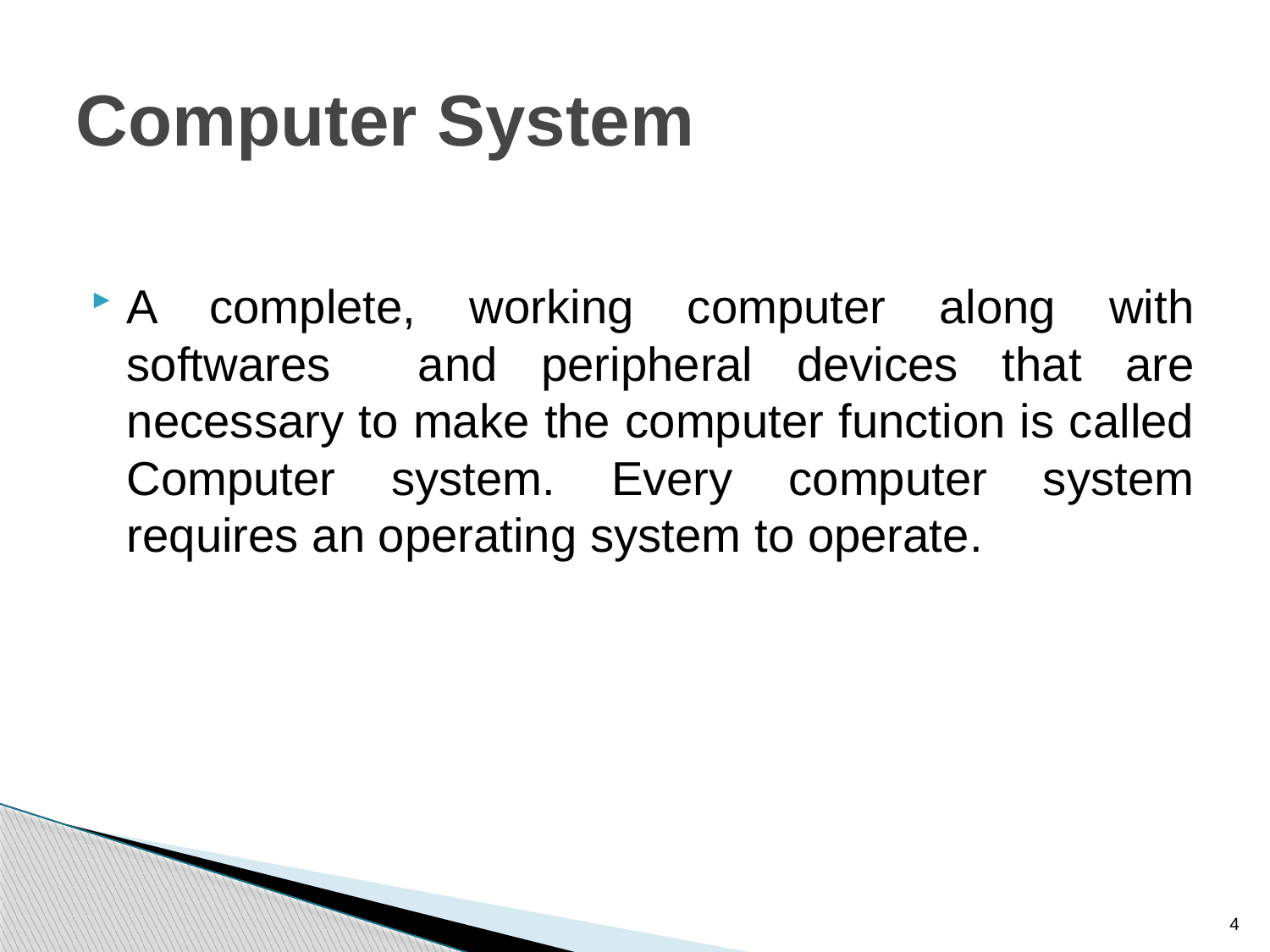

# Computer System

A complete, working computer along with softwares  and peripheral devices that are necessary to make the computer function is called Computer system. Every computer system requires an operating system to operate.
4